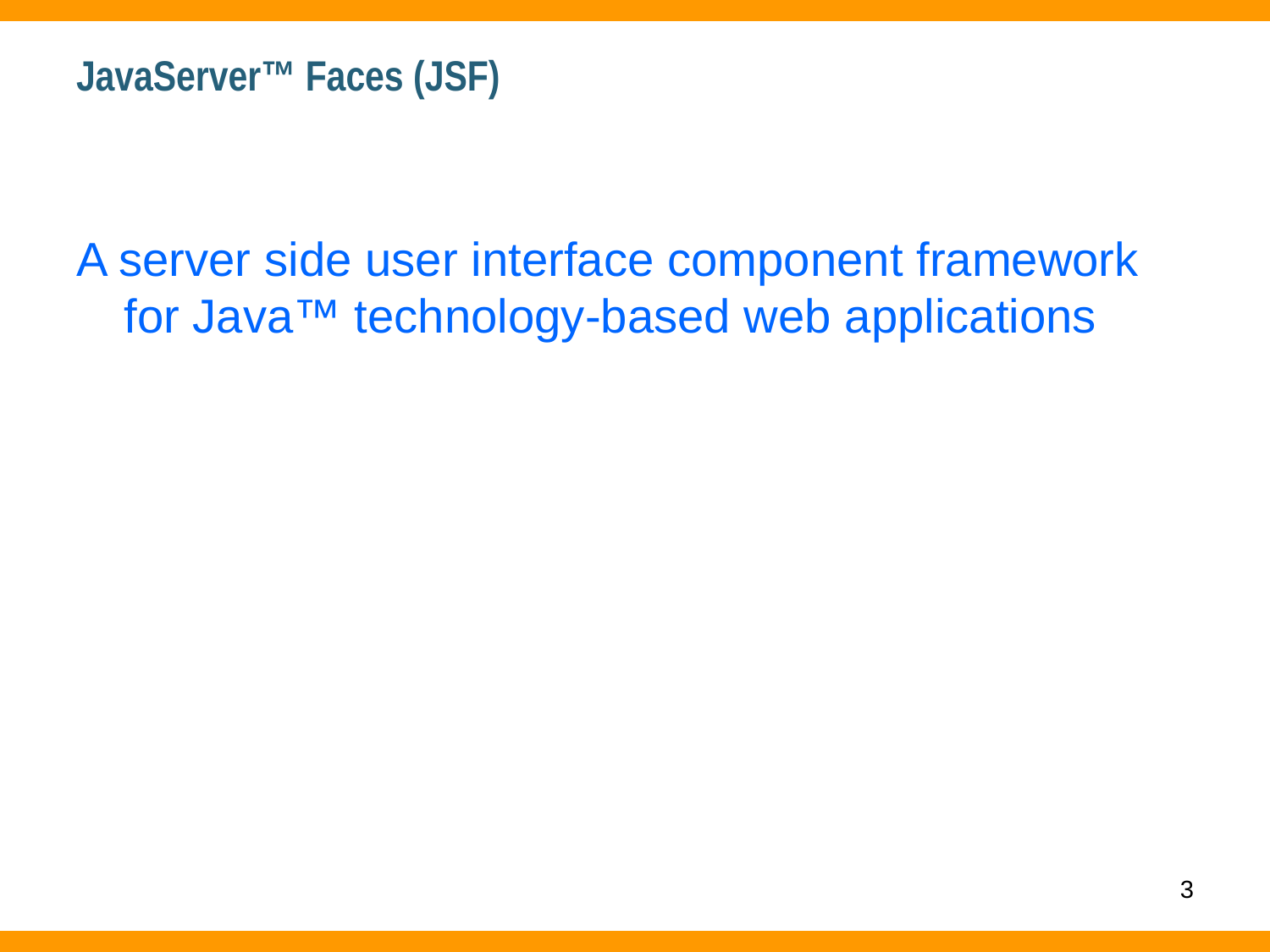

# JavaServer™ Faces (JSF)
A server side user interface component framework for Java™ technology-based web applications
3